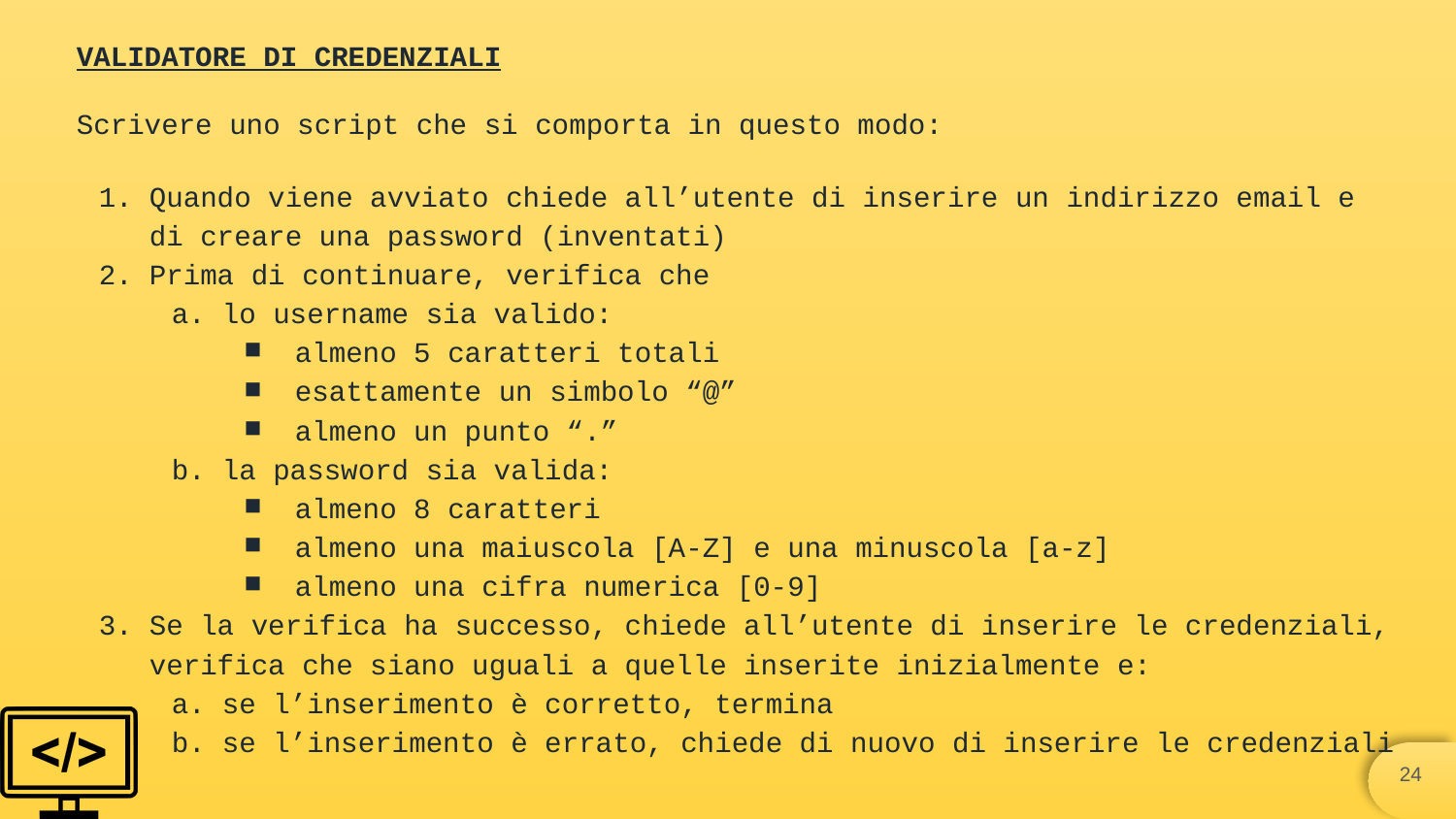

VALIDATORE DI CREDENZIALI

Scrivere uno script che si comporta in questo modo:

Quando viene avviato chiede all’utente di inserire un indirizzo email e di creare una password (inventati)
Prima di continuare, verifica che
lo username sia valido:
almeno 5 caratteri totali
esattamente un simbolo “@”
almeno un punto “.”
la password sia valida:
almeno 8 caratteri
almeno una maiuscola [A-Z] e una minuscola [a-z]
almeno una cifra numerica [0-9]
Se la verifica ha successo, chiede all’utente di inserire le credenziali, verifica che siano uguali a quelle inserite inizialmente e:
se l’inserimento è corretto, termina
se l’inserimento è errato, chiede di nuovo di inserire le credenziali
24